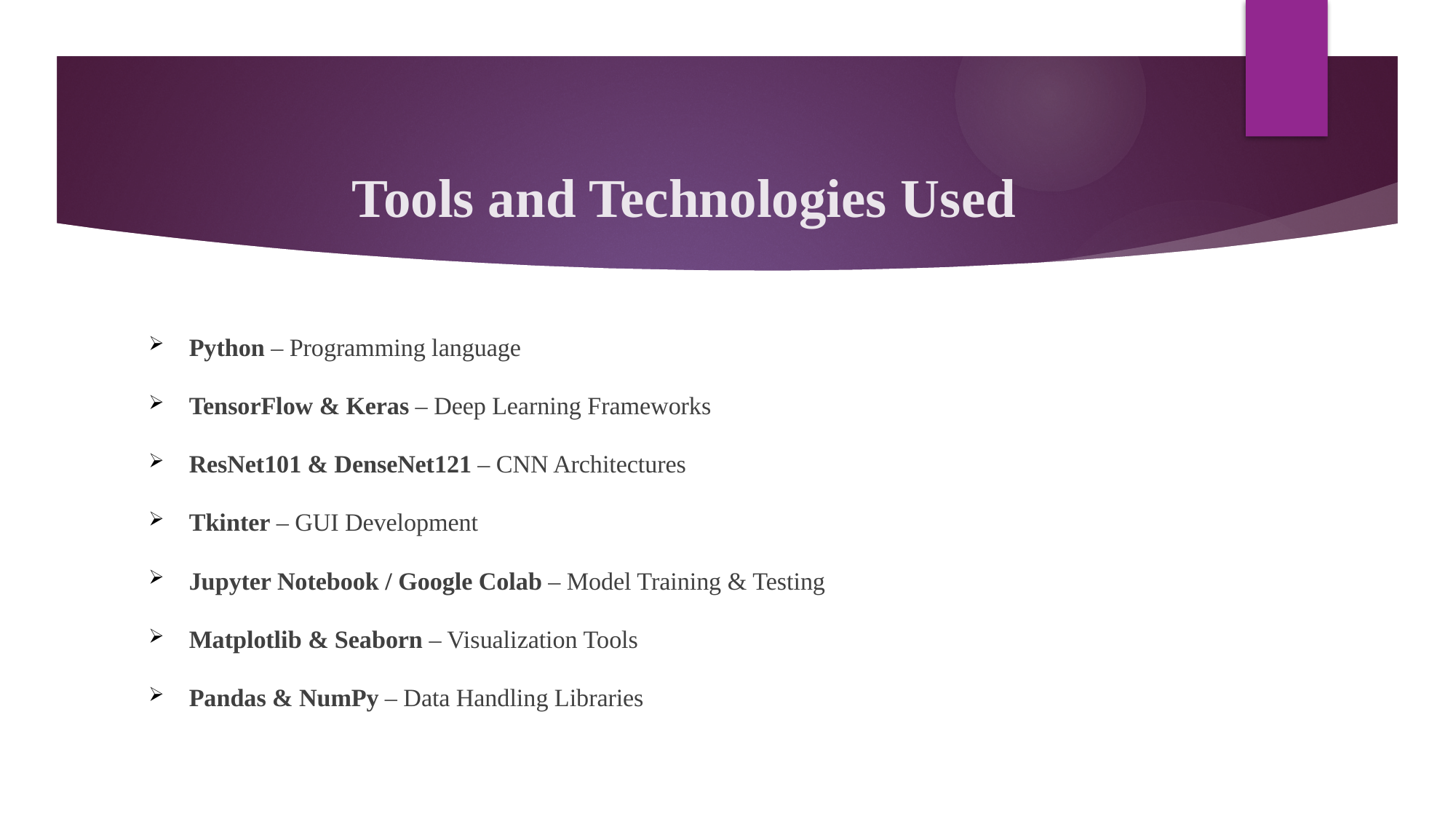

# Tools and Technologies Used
Python – Programming language
TensorFlow & Keras – Deep Learning Frameworks
ResNet101 & DenseNet121 – CNN Architectures
Tkinter – GUI Development
Jupyter Notebook / Google Colab – Model Training & Testing
Matplotlib & Seaborn – Visualization Tools
Pandas & NumPy – Data Handling Libraries